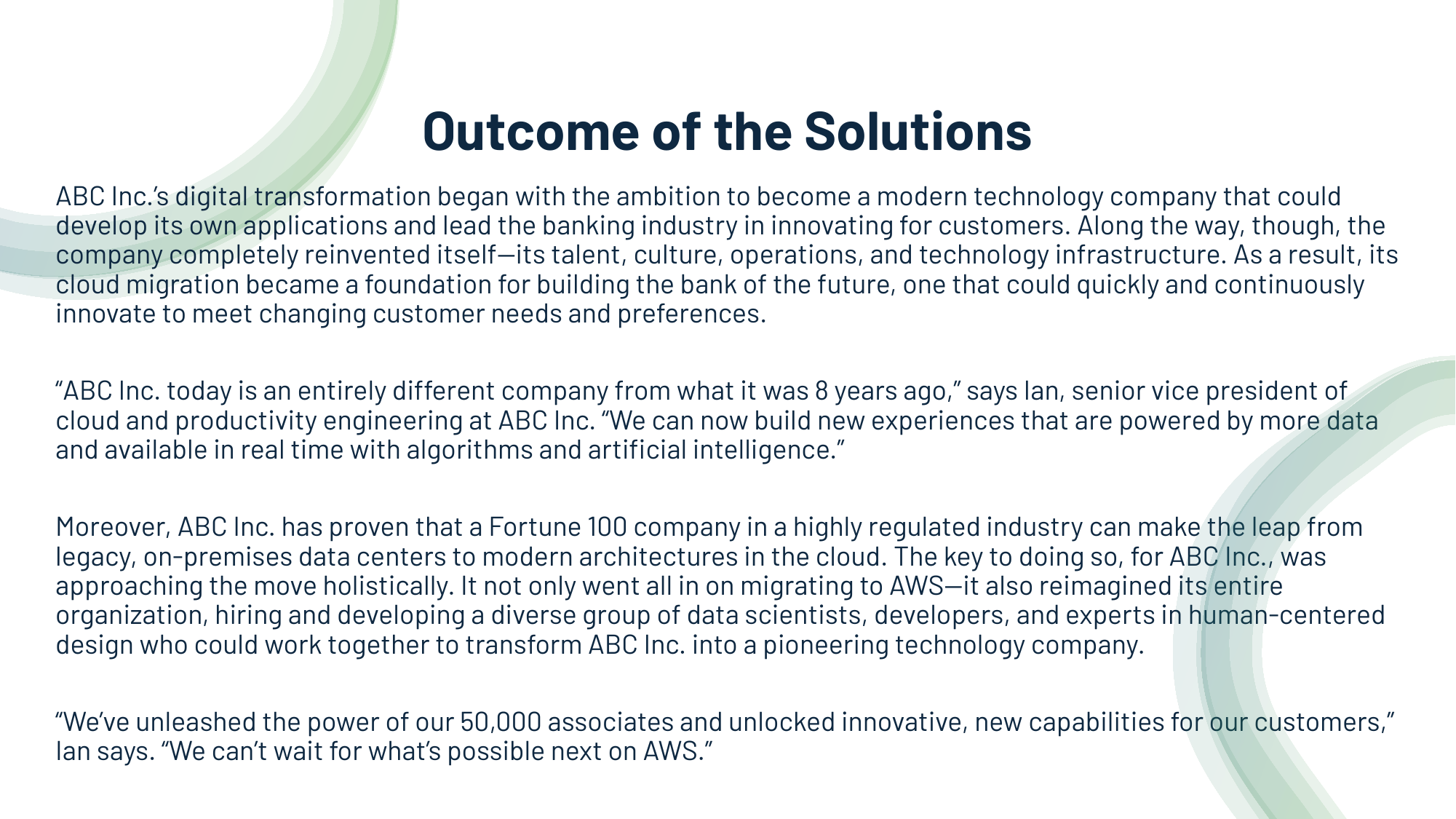

# Outcome of the Solutions
ABC Inc.’s digital transformation began with the ambition to become a modern technology company that could develop its own applications and lead the banking industry in innovating for customers. Along the way, though, the company completely reinvented itself—its talent, culture, operations, and technology infrastructure. As a result, its cloud migration became a foundation for building the bank of the future, one that could quickly and continuously innovate to meet changing customer needs and preferences.

“ABC Inc. today is an entirely different company from what it was 8 years ago,” says Ian, senior vice president of cloud and productivity engineering at ABC Inc. “We can now build new experiences that are powered by more data and available in real time with algorithms and artificial intelligence.”

Moreover, ABC Inc. has proven that a Fortune 100 company in a highly regulated industry can make the leap from legacy, on-premises data centers to modern architectures in the cloud. The key to doing so, for ABC Inc., was approaching the move holistically. It not only went all in on migrating to AWS—it also reimagined its entire organization, hiring and developing a diverse group of data scientists, developers, and experts in human-centered design who could work together to transform ABC Inc. into a pioneering technology company.

“We’ve unleashed the power of our 50,000 associates and unlocked innovative, new capabilities for our customers,” Ian says. “We can’t wait for what’s possible next on AWS.”